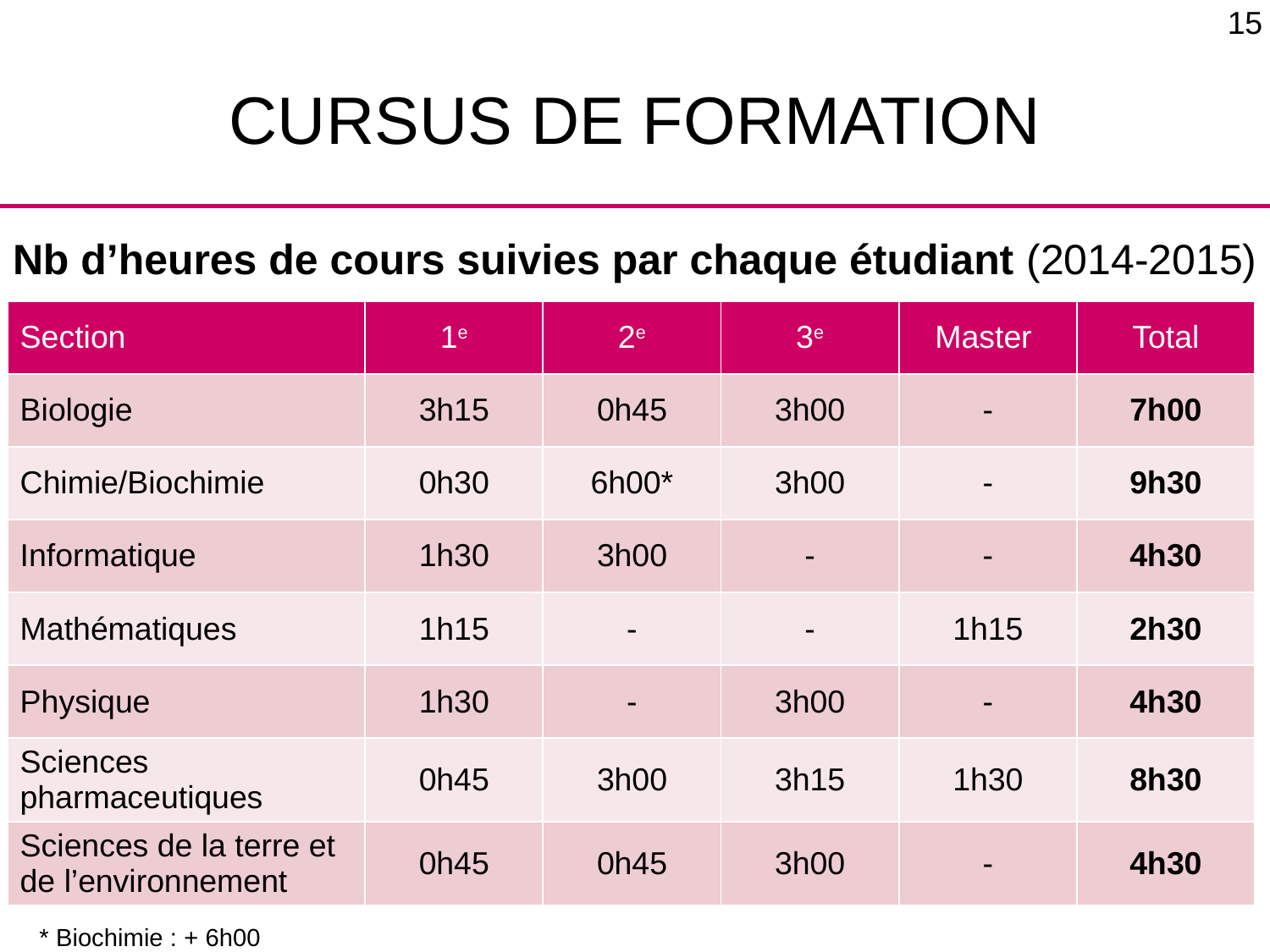

15
# Cursus de formation
Nb d’heures de cours suivies par chaque étudiant (2014-2015)
| Section | 1e | 2e | 3e | Master | Total |
| --- | --- | --- | --- | --- | --- |
| Biologie | 3h15 | 0h45 | 3h00 | - | 7h00 |
| Chimie/Biochimie | 0h30 | 6h00\* | 3h00 | - | 9h30 |
| Informatique | 1h30 | 3h00 | - | - | 4h30 |
| Mathématiques | 1h15 | - | - | 1h15 | 2h30 |
| Physique | 1h30 | - | 3h00 | - | 4h30 |
| Sciences pharmaceutiques | 0h45 | 3h00 | 3h15 | 1h30 | 8h30 |
| Sciences de la terre et de l’environnement | 0h45 | 0h45 | 3h00 | - | 4h30 |
* Biochimie : + 6h00